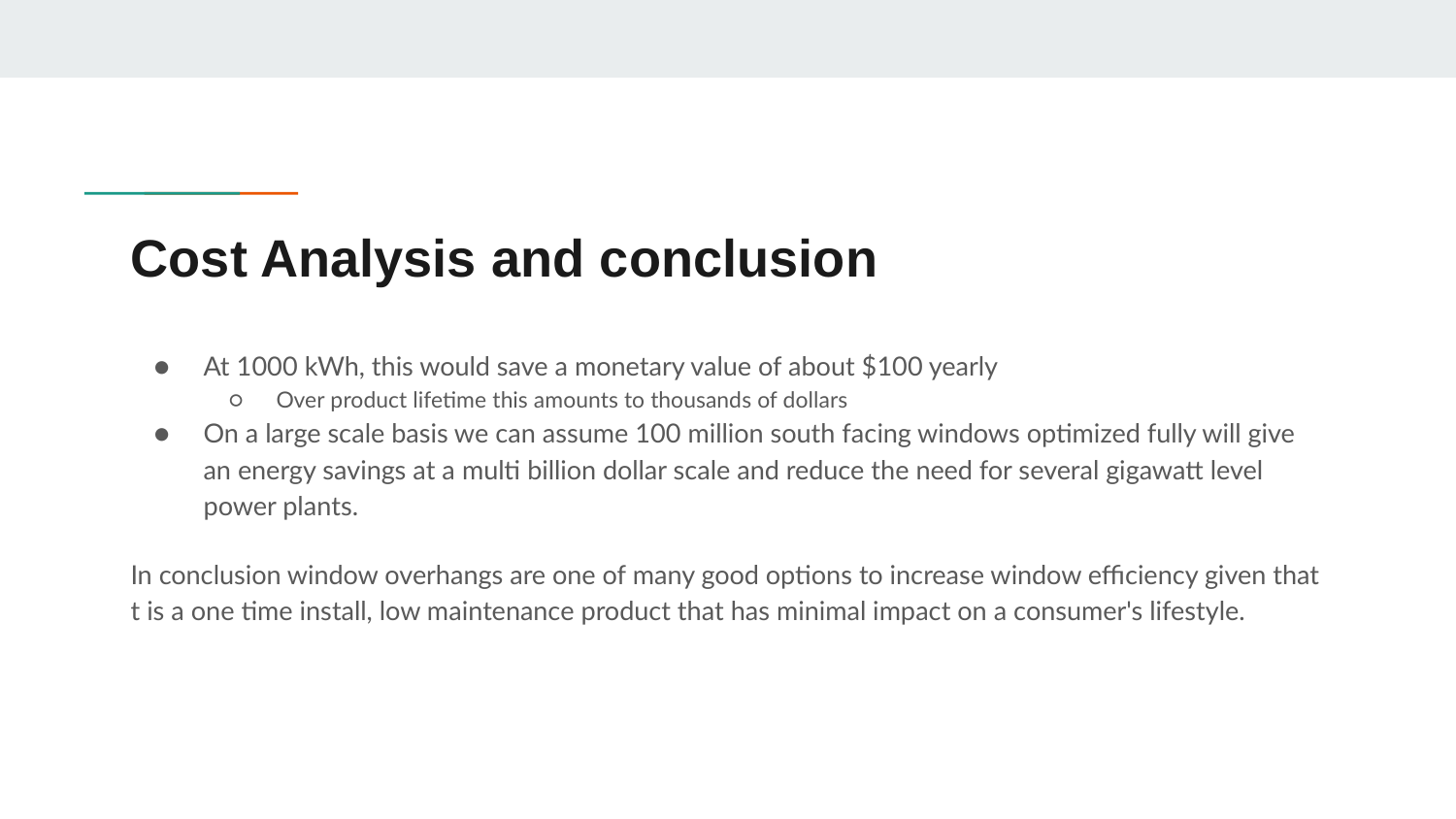

# Cost Analysis and conclusion
At 1000 kWh, this would save a monetary value of about $100 yearly
Over product lifetime this amounts to thousands of dollars
On a large scale basis we can assume 100 million south facing windows optimized fully will give an energy savings at a multi billion dollar scale and reduce the need for several gigawatt level power plants.
In conclusion window overhangs are one of many good options to increase window efficiency given that t is a one time install, low maintenance product that has minimal impact on a consumer's lifestyle.